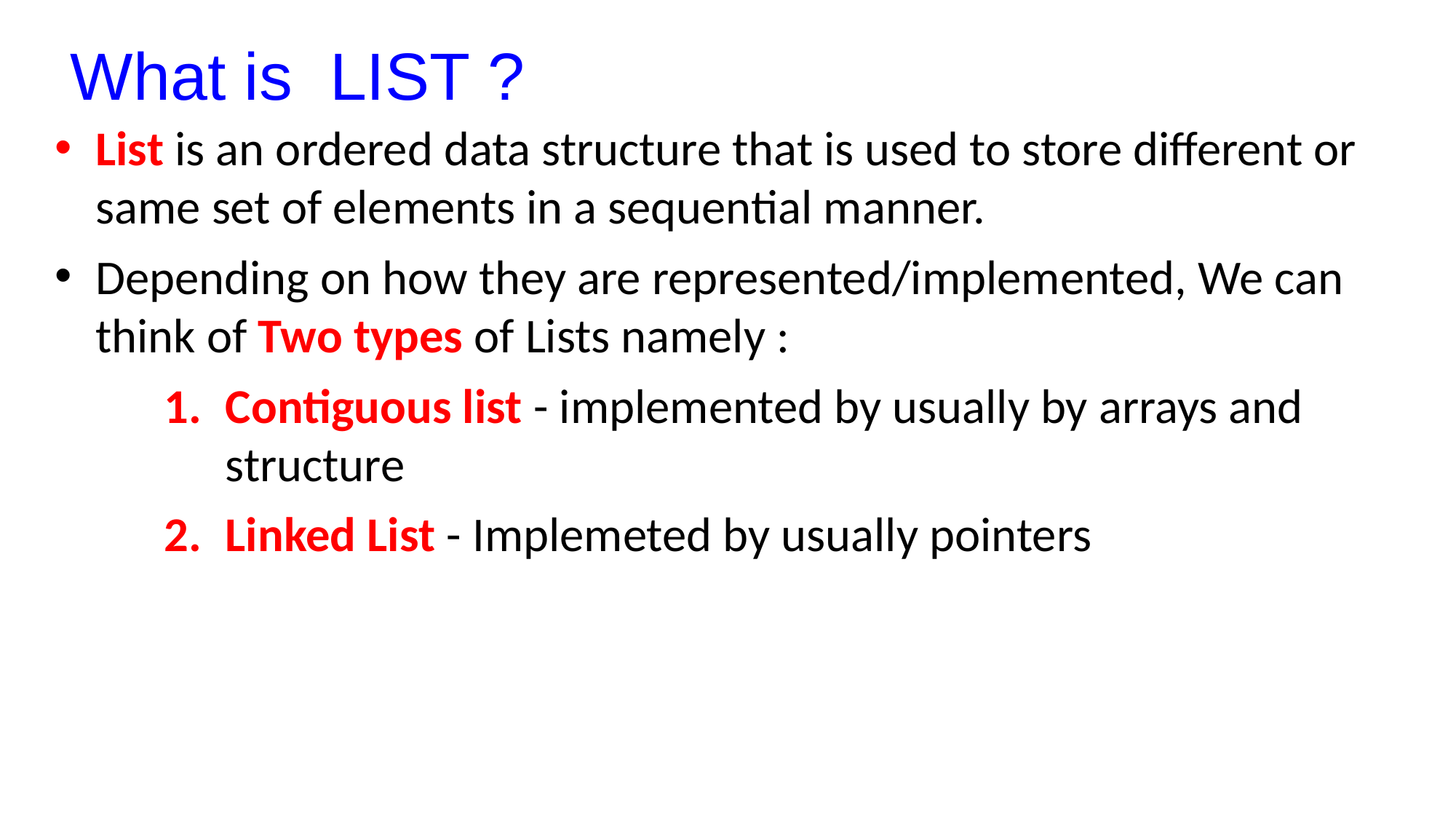

What is  LIST ?
List is an ordered data structure that is used to store different or same set of elements in a sequential manner.
Depending on how they are represented/implemented, We can think of Two types of Lists namely :
Contiguous list - implemented by usually by arrays and structure
Linked List - Implemeted by usually pointers